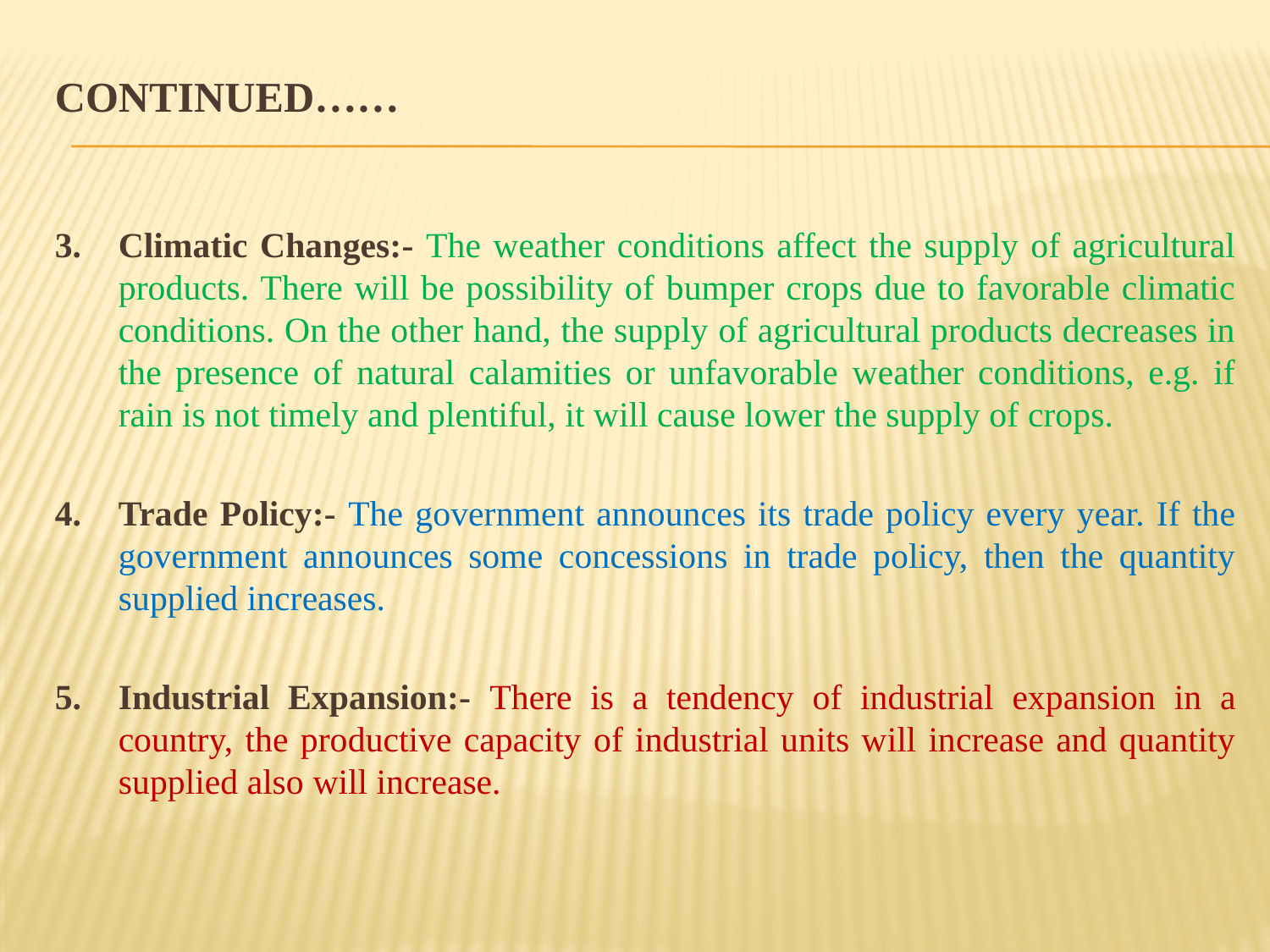

# Continued……
Climatic Changes:- The weather conditions affect the supply of agricultural products. There will be possibility of bumper crops due to favorable climatic conditions. On the other hand, the supply of agricultural products decreases in the presence of natural calamities or unfavorable weather conditions, e.g. if rain is not timely and plentiful, it will cause lower the supply of crops.

Trade Policy:- The government announces its trade policy every year. If the government announces some concessions in trade policy, then the quantity supplied increases.

Industrial Expansion:- There is a tendency of industrial expansion in a country, the productive capacity of industrial units will increase and quantity supplied also will increase.